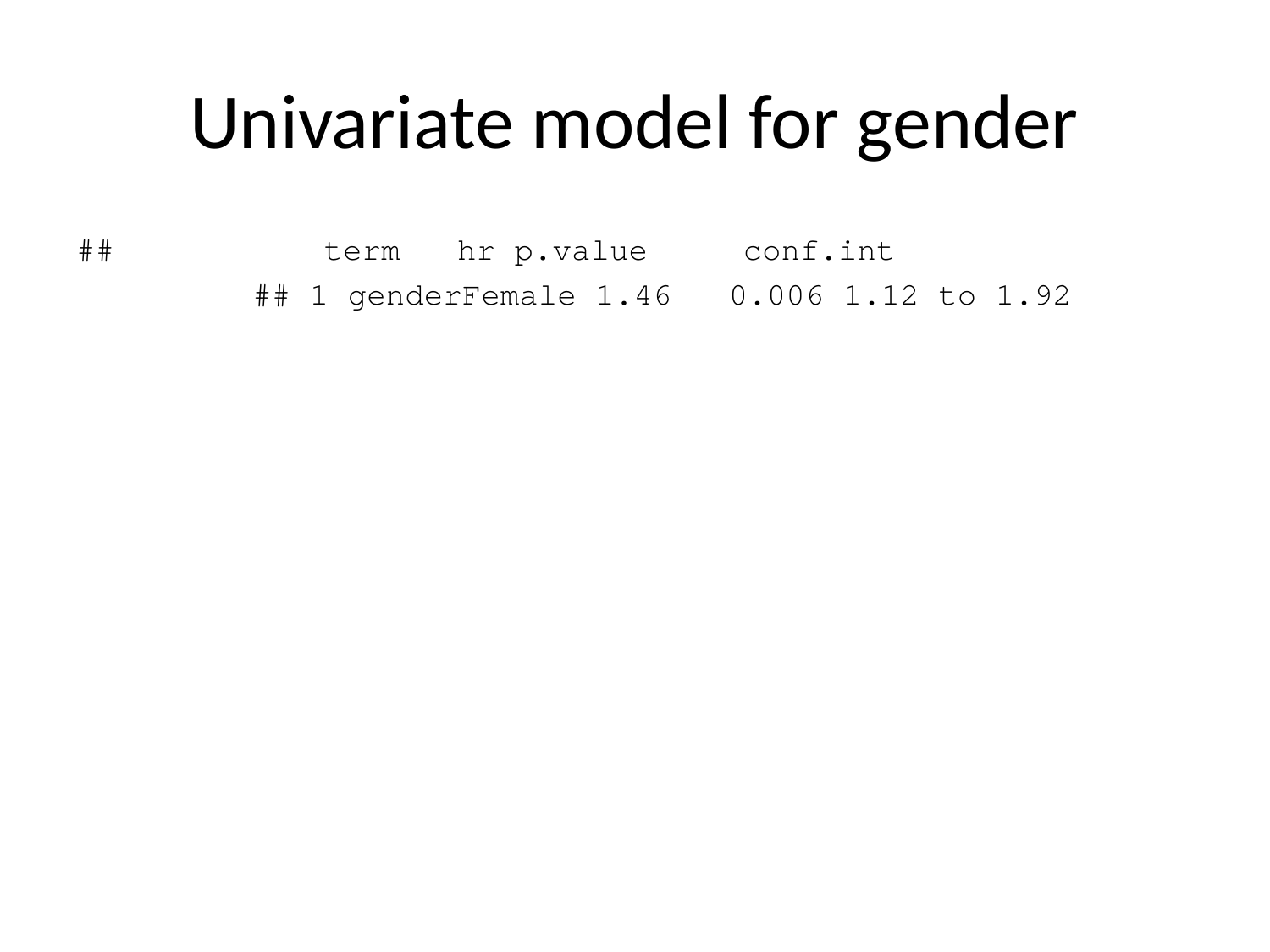

# Univariate model for gender
##           term   hr p.value     conf.int
## 1 genderFemale 1.46   0.006 1.12 to 1.92